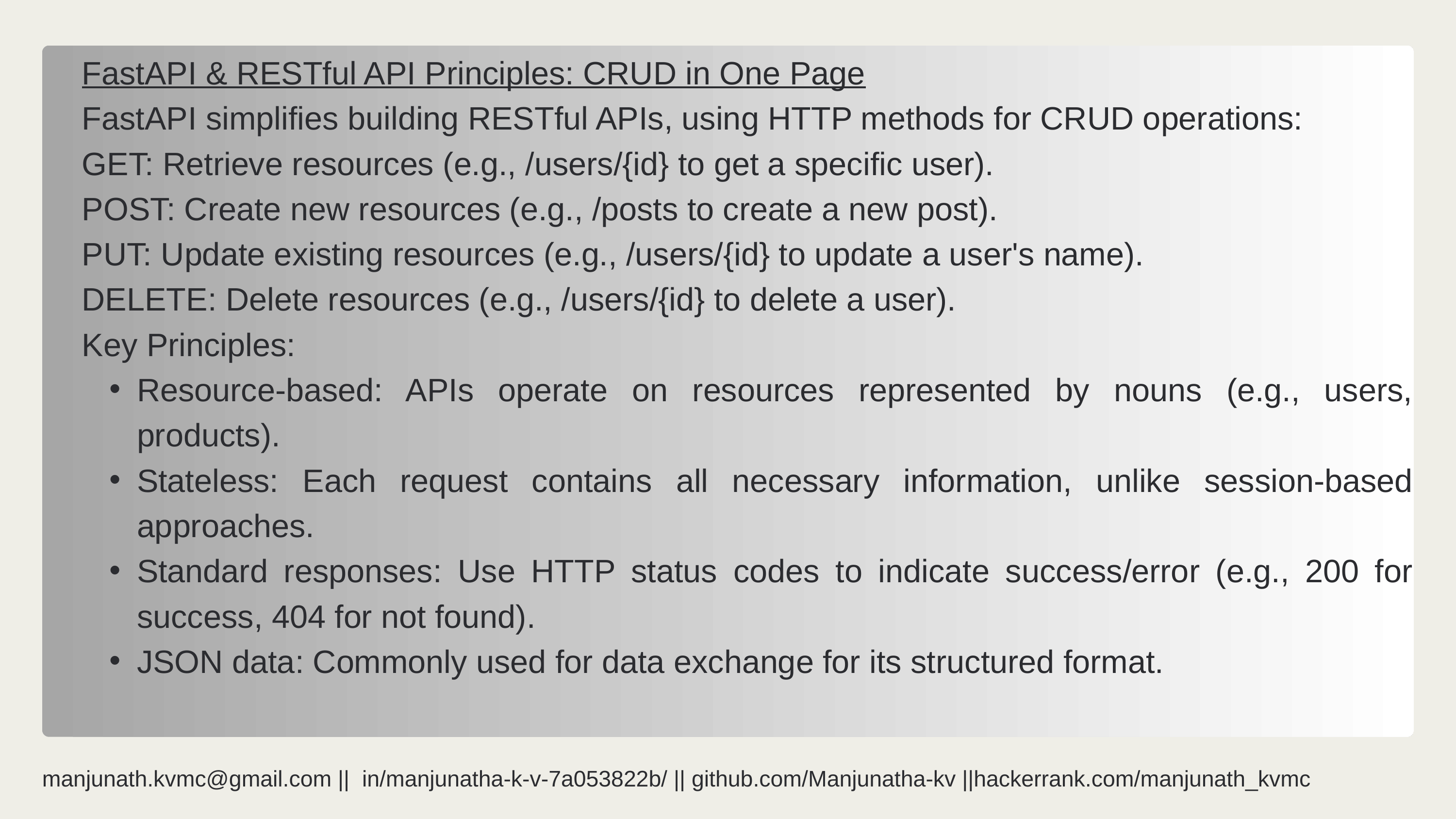

FastAPI & RESTful API Principles: CRUD in One Page
FastAPI simplifies building RESTful APIs, using HTTP methods for CRUD operations:
GET: Retrieve resources (e.g., /users/{id} to get a specific user).
POST: Create new resources (e.g., /posts to create a new post).
PUT: Update existing resources (e.g., /users/{id} to update a user's name).
DELETE: Delete resources (e.g., /users/{id} to delete a user).
Key Principles:
Resource-based: APIs operate on resources represented by nouns (e.g., users, products).
Stateless: Each request contains all necessary information, unlike session-based approaches.
Standard responses: Use HTTP status codes to indicate success/error (e.g., 200 for success, 404 for not found).
JSON data: Commonly used for data exchange for its structured format.

manjunath.kvmc@gmail.com ||  in/manjunatha-k-v-7a053822b/ || github.com/Manjunatha-kv ||hackerrank.com/manjunath_kvmc